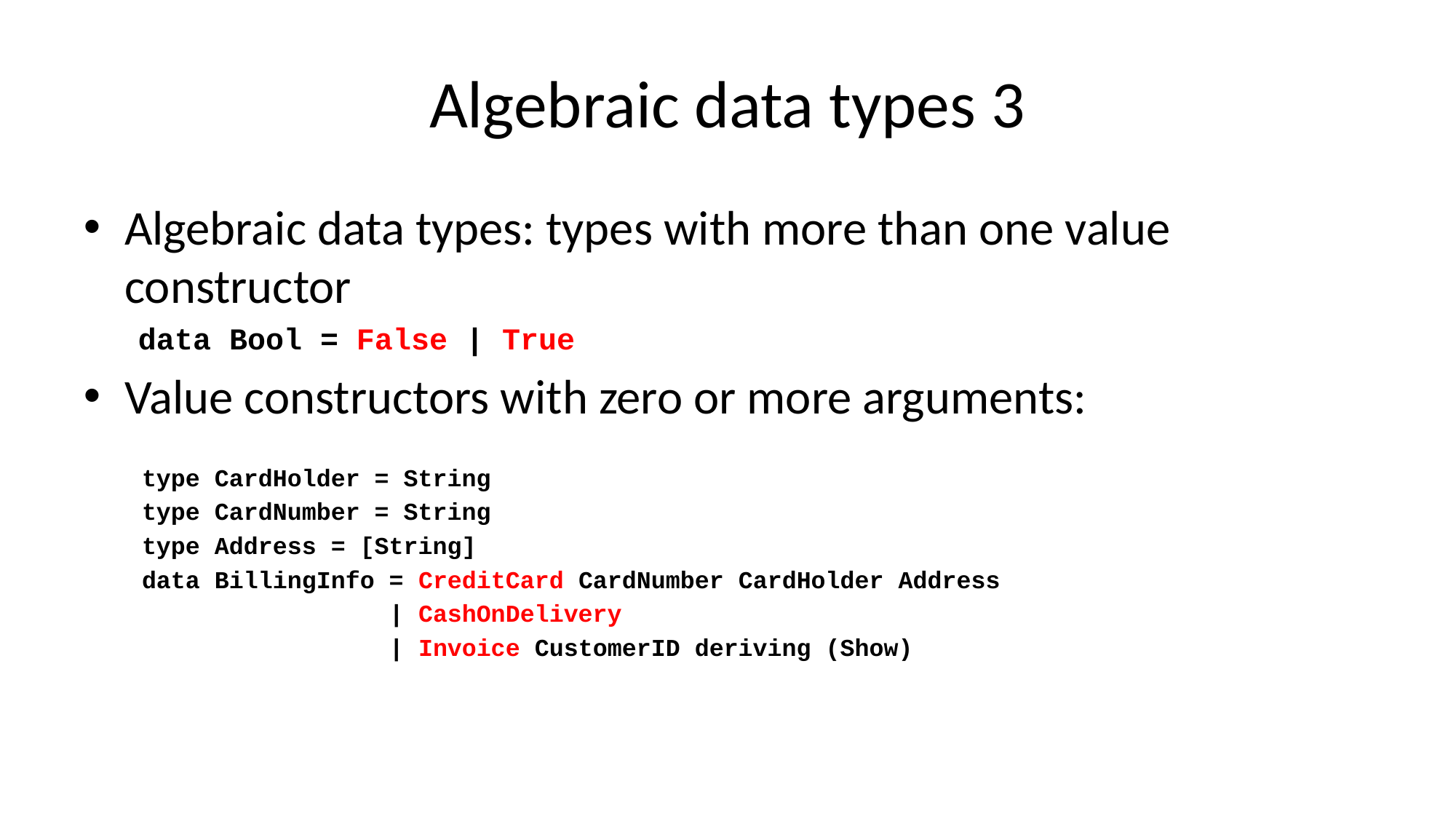

# Algebraic data types 3
Algebraic data types: types with more than one value constructor
   data Bool = False | True
Value constructors with zero or more arguments:

    type CardHolder = String
    type CardNumber = String
    type Address = [String]
    data BillingInfo = CreditCard CardNumber CardHolder Address
                     | CashOnDelivery
                     | Invoice CustomerID deriving (Show)